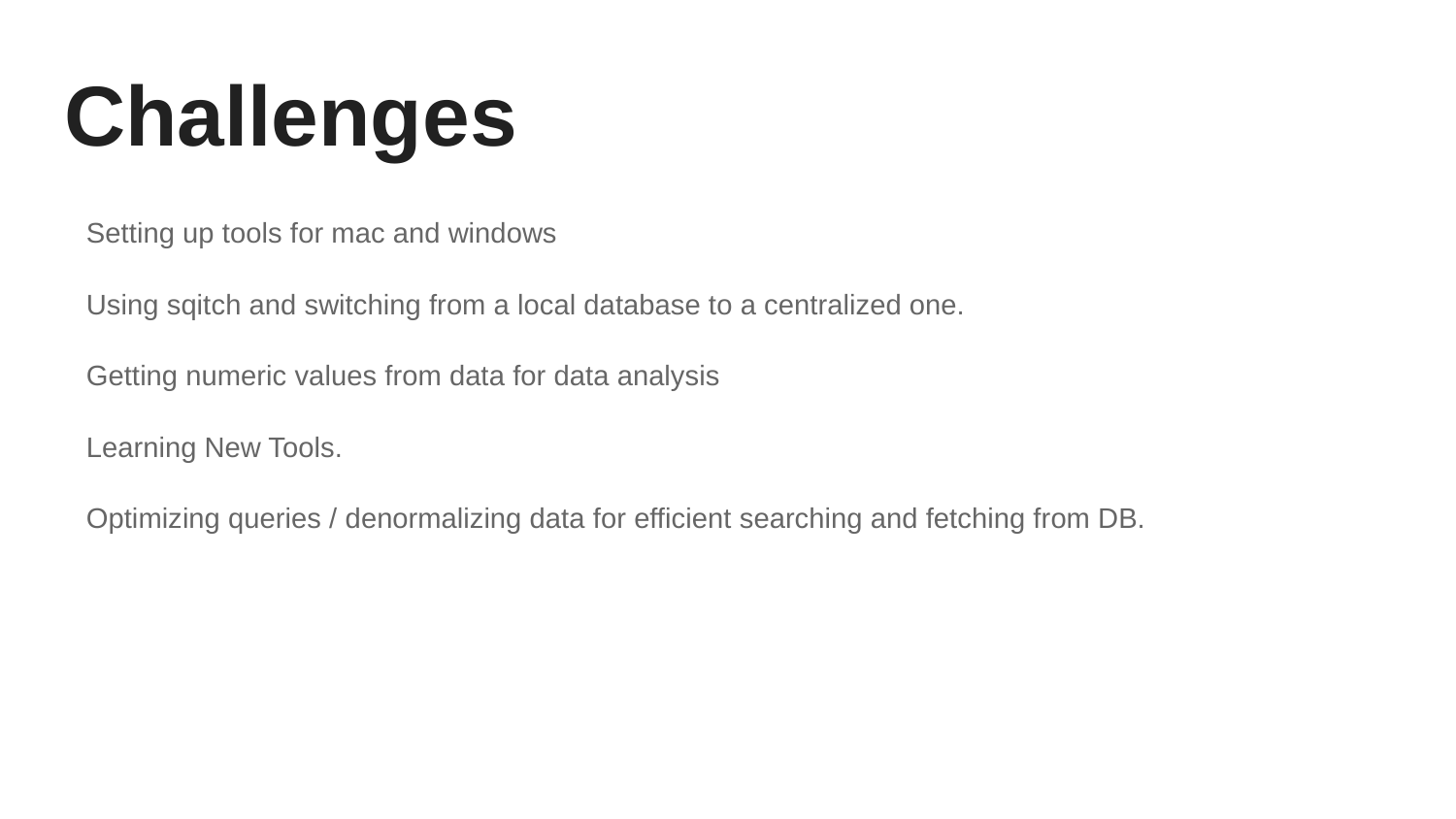

# Challenges
Setting up tools for mac and windows
Using sqitch and switching from a local database to a centralized one.
Getting numeric values from data for data analysis
Learning New Tools.
Optimizing queries / denormalizing data for efficient searching and fetching from DB.